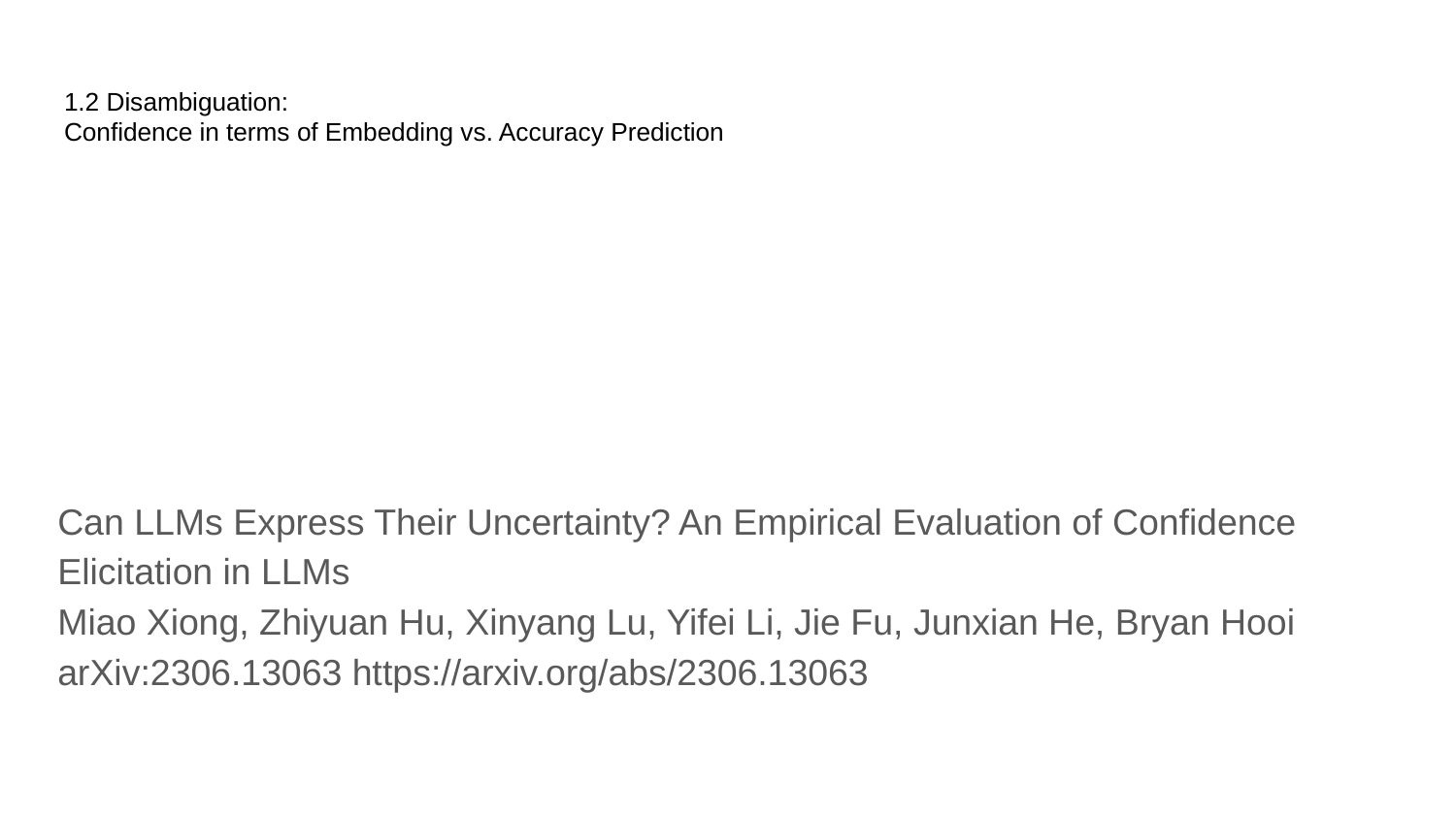

# 1.2 Disambiguation:
Confidence in terms of Embedding vs. Accuracy Prediction

Can LLMs Express Their Uncertainty? An Empirical Evaluation of Confidence Elicitation in LLMs
Miao Xiong, Zhiyuan Hu, Xinyang Lu, Yifei Li, Jie Fu, Junxian He, Bryan Hooi
arXiv:2306.13063 https://arxiv.org/abs/2306.13063